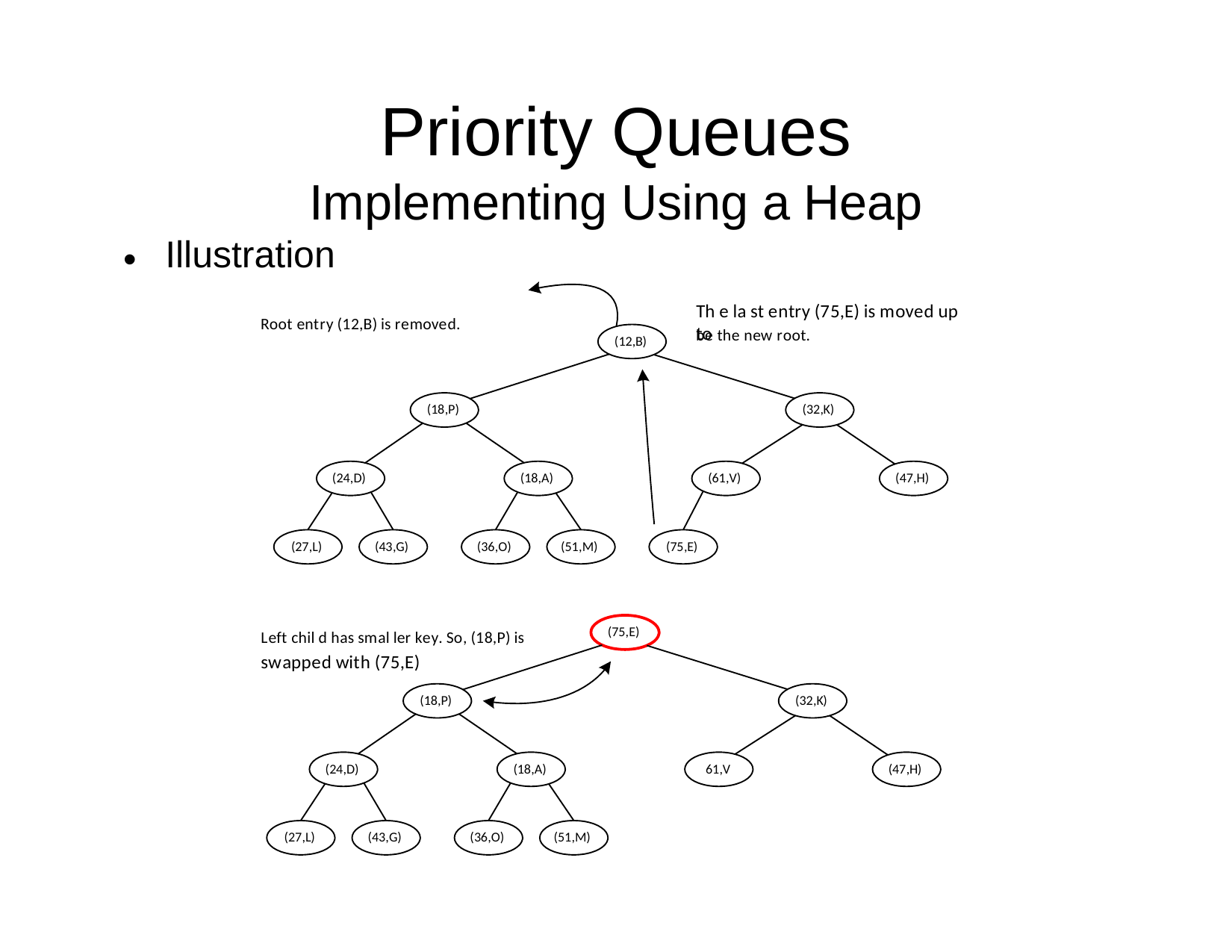

Priority
Queues
Implementing Using a Heap
Illustration
Th e la st entry (75,E) is moved up to
•

Root entry (12,B) is removed.

be the new root.
(12,B)

(18,P)
(32,K)

(24,D)
(18,A)
(61,V)
(47,H)

(27,L)
(43,G)
(36,O)
(51,M)
(75,E)

(75,E)
Left chil d has smal ler key. So, (18,P) is
swapped with (75,E)

(18,P)
(32,K)

(24,D)
(18,A)
61,V
(47,H)

(27,L)
(43,G)
(36,O)
(51,M)